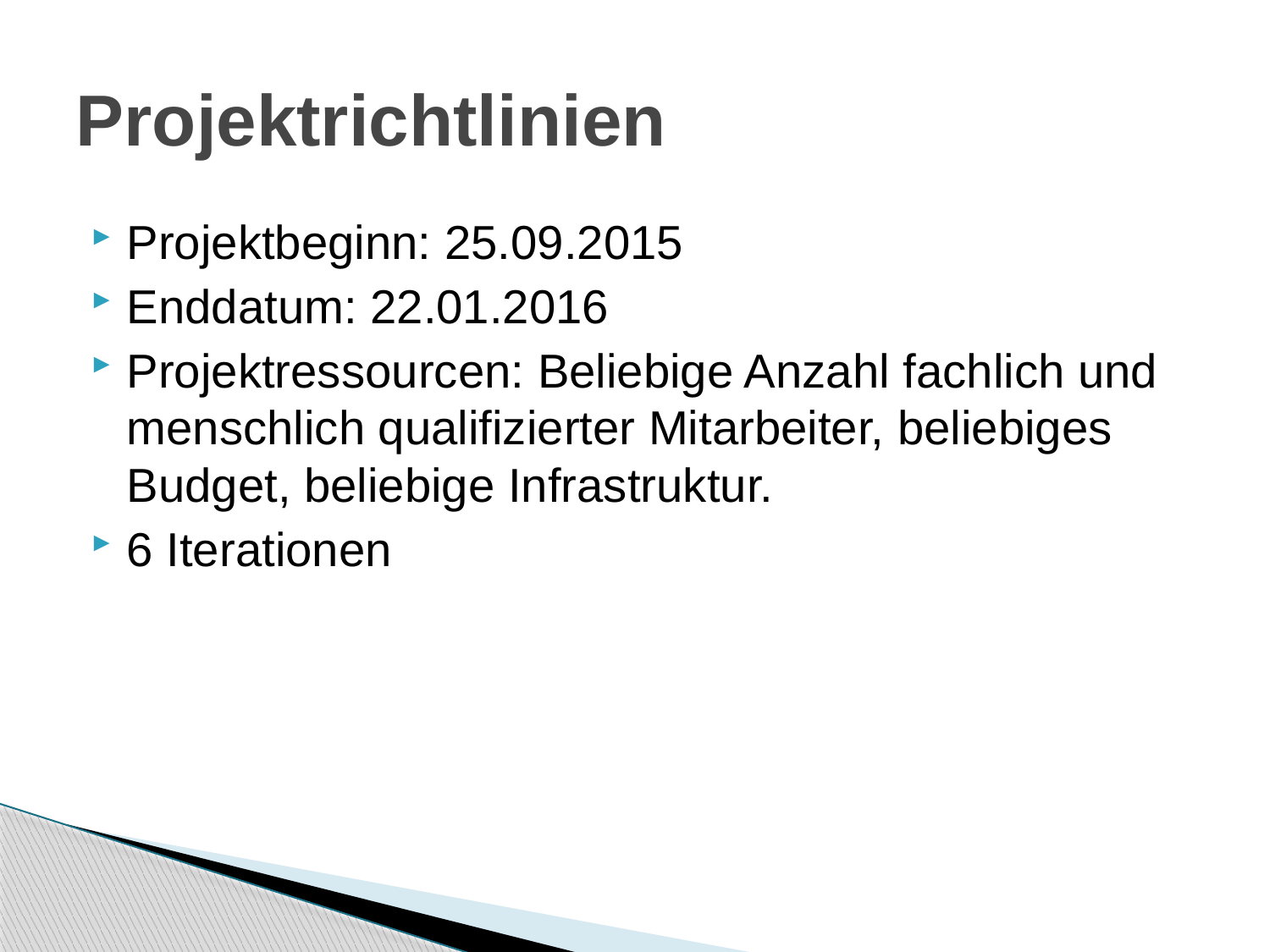

# Projektrichtlinien
Projektbeginn: 25.09.2015
Enddatum: 22.01.2016
Projektressourcen: Beliebige Anzahl fachlich und menschlich qualifizierter Mitarbeiter, beliebiges Budget, beliebige Infrastruktur.
6 Iterationen